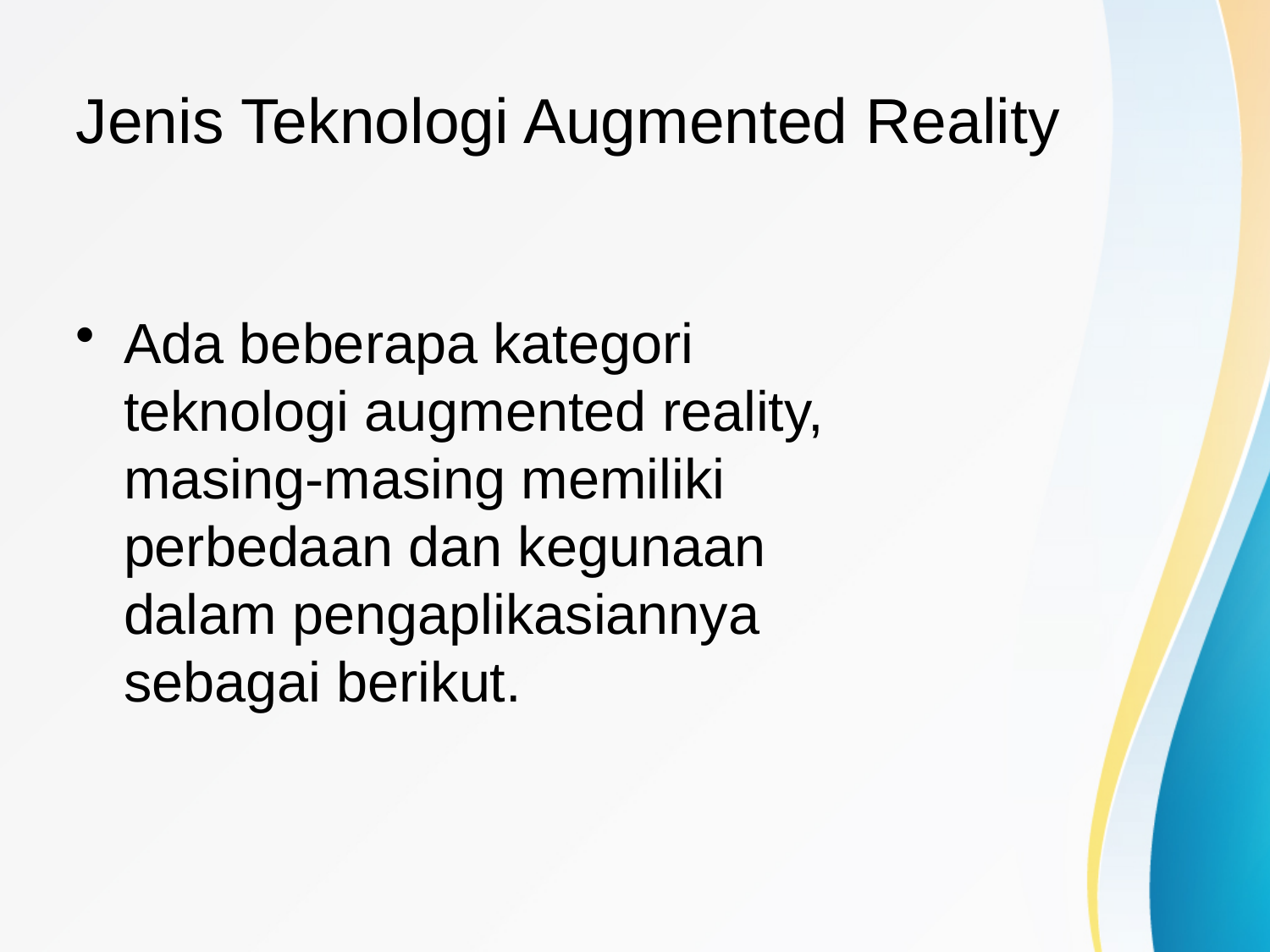

# Jenis Teknologi Augmented Reality

Ada beberapa kategori teknologi augmented reality, masing-masing memiliki perbedaan dan kegunaan dalam pengaplikasiannya sebagai berikut.